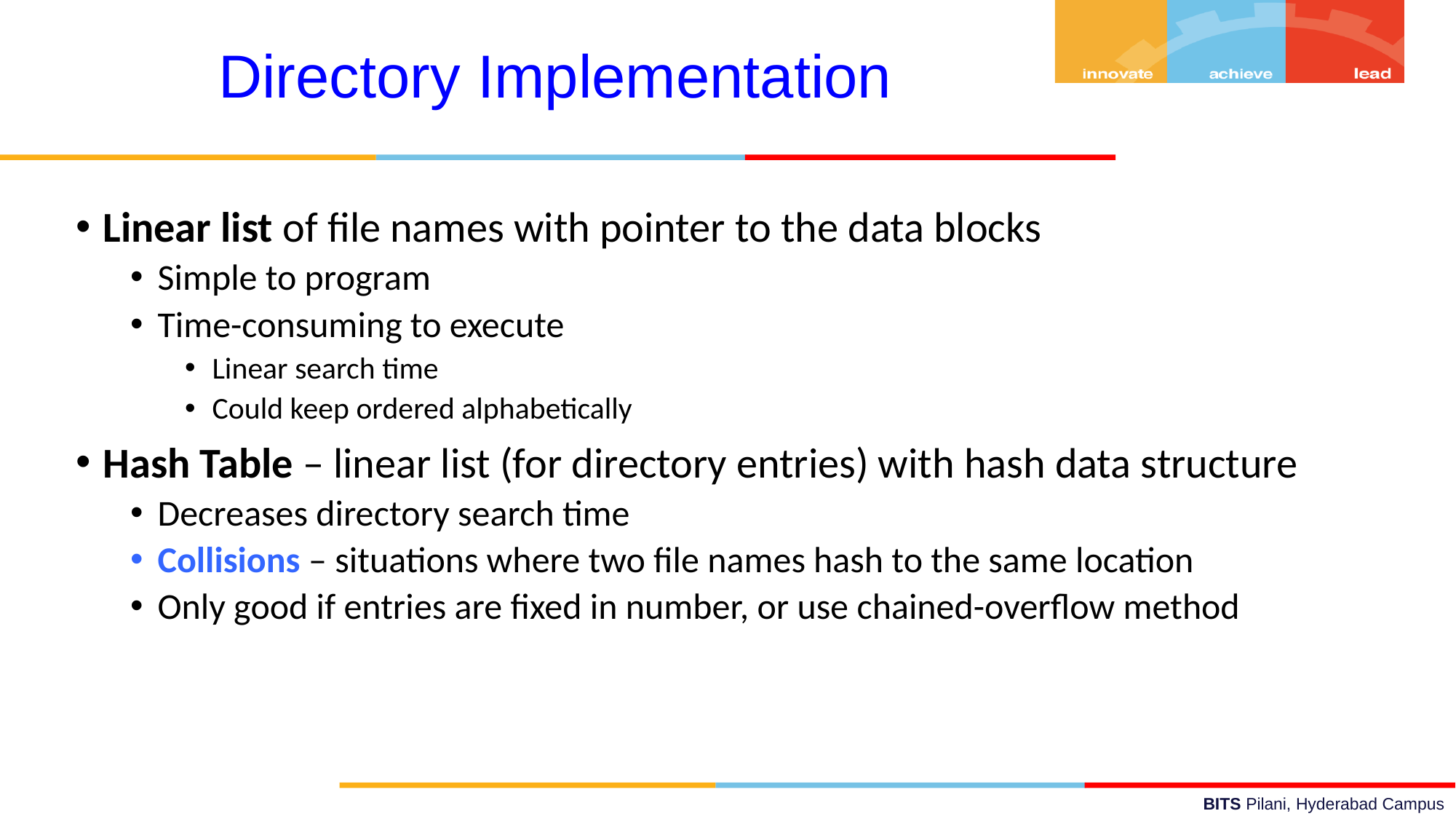

Directory Implementation
Linear list of file names with pointer to the data blocks
Simple to program
Time-consuming to execute
Linear search time
Could keep ordered alphabetically
Hash Table – linear list (for directory entries) with hash data structure
Decreases directory search time
Collisions – situations where two file names hash to the same location
Only good if entries are fixed in number, or use chained-overflow method